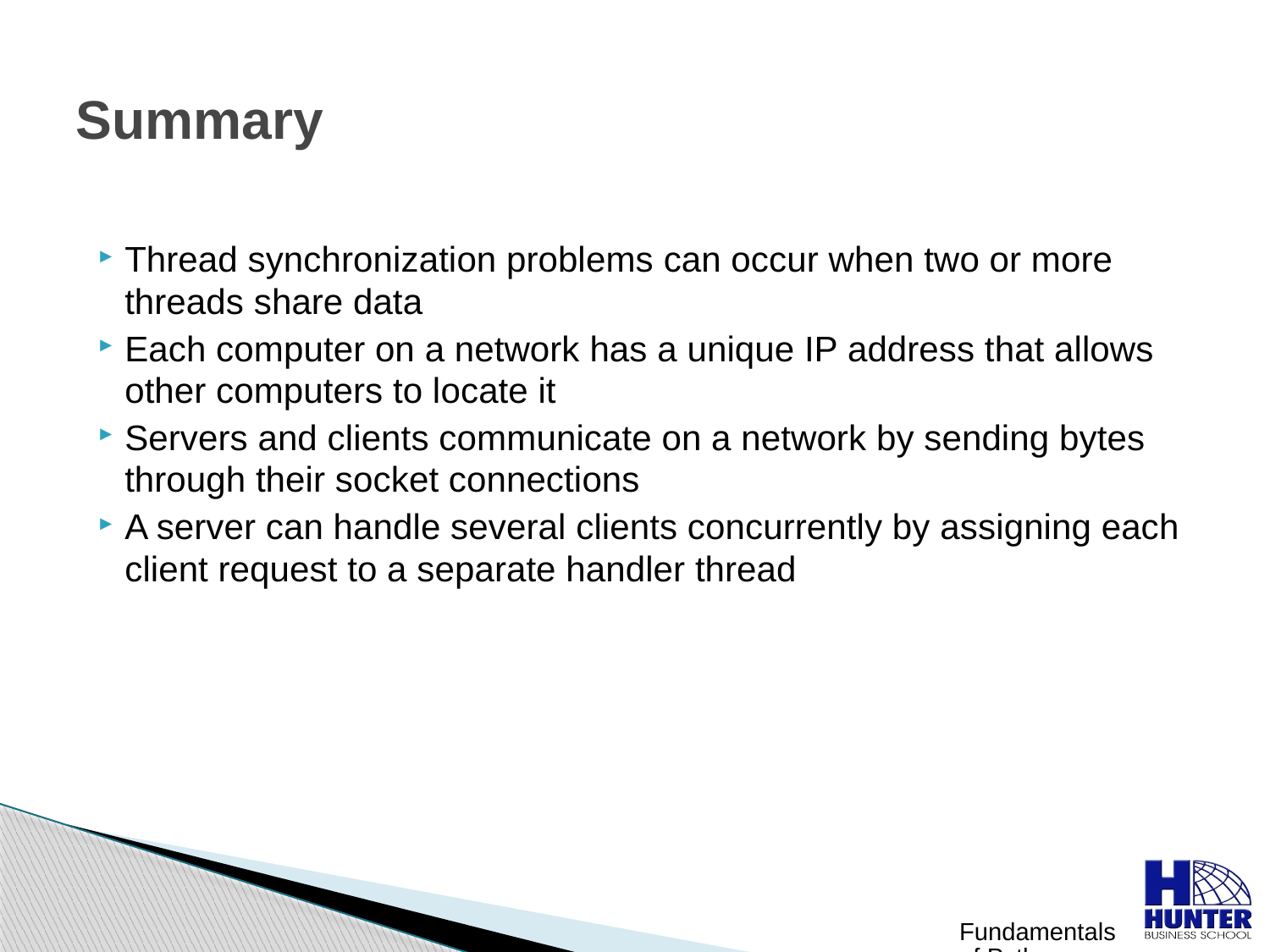

# Summary
Thread synchronization problems can occur when two or more threads share data
Each computer on a network has a unique IP address that allows other computers to locate it
Servers and clients communicate on a network by sending bytes through their socket connections
A server can handle several clients concurrently by assigning each client request to a separate handler thread
Fundamentals of Python